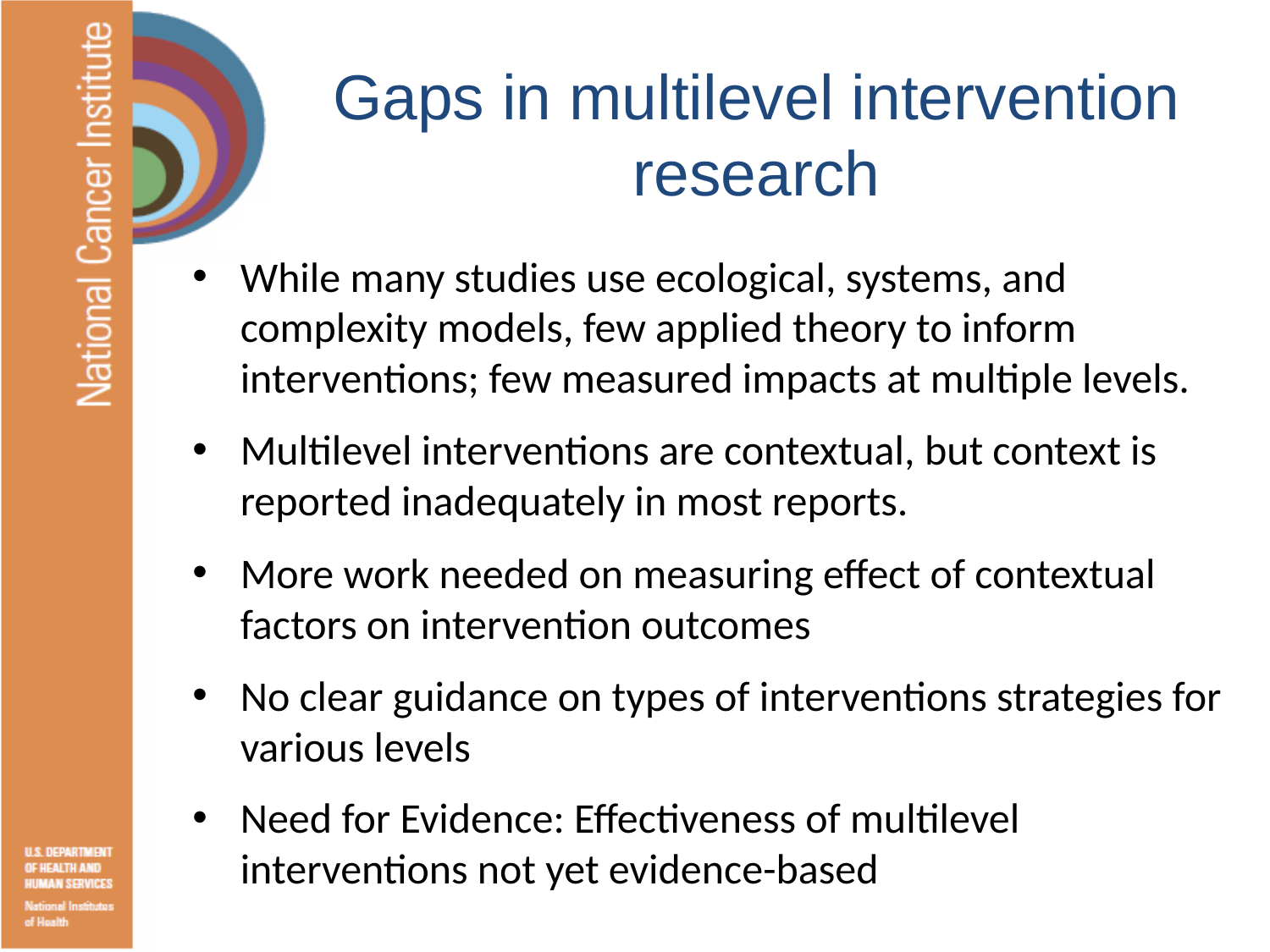

# Gaps in multilevel intervention research
While many studies use ecological, systems, and complexity models, few applied theory to inform interventions; few measured impacts at multiple levels.
Multilevel interventions are contextual, but context is reported inadequately in most reports.
More work needed on measuring effect of contextual factors on intervention outcomes
No clear guidance on types of interventions strategies for various levels
Need for Evidence: Effectiveness of multilevel interventions not yet evidence-based